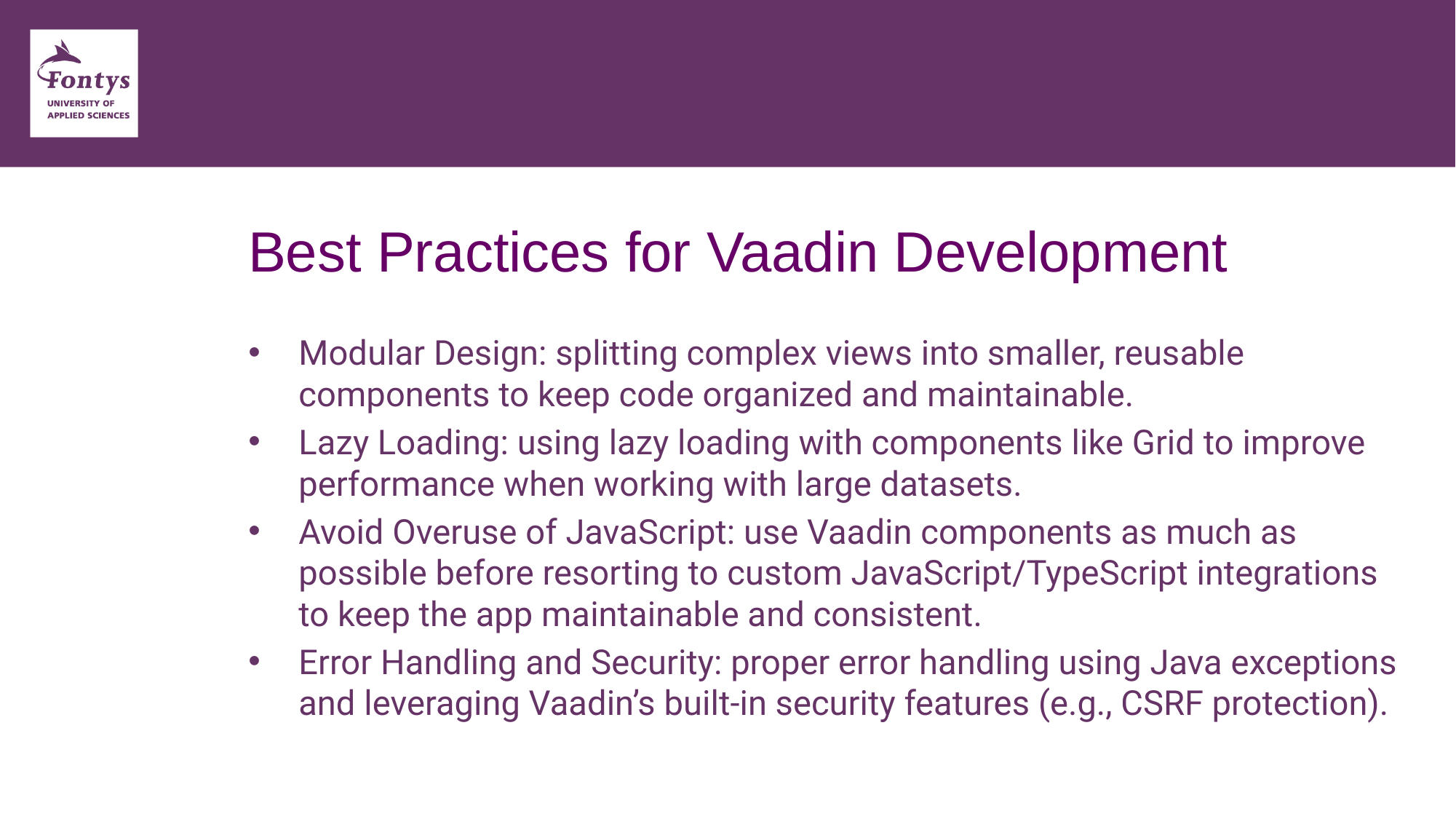

# Best Practices for Vaadin Development
Modular Design: splitting complex views into smaller, reusable components to keep code organized and maintainable.
Lazy Loading: using lazy loading with components like Grid to improve performance when working with large datasets.
Avoid Overuse of JavaScript: use Vaadin components as much as possible before resorting to custom JavaScript/TypeScript integrations to keep the app maintainable and consistent.
Error Handling and Security: proper error handling using Java exceptions and leveraging Vaadin’s built-in security features (e.g., CSRF protection).